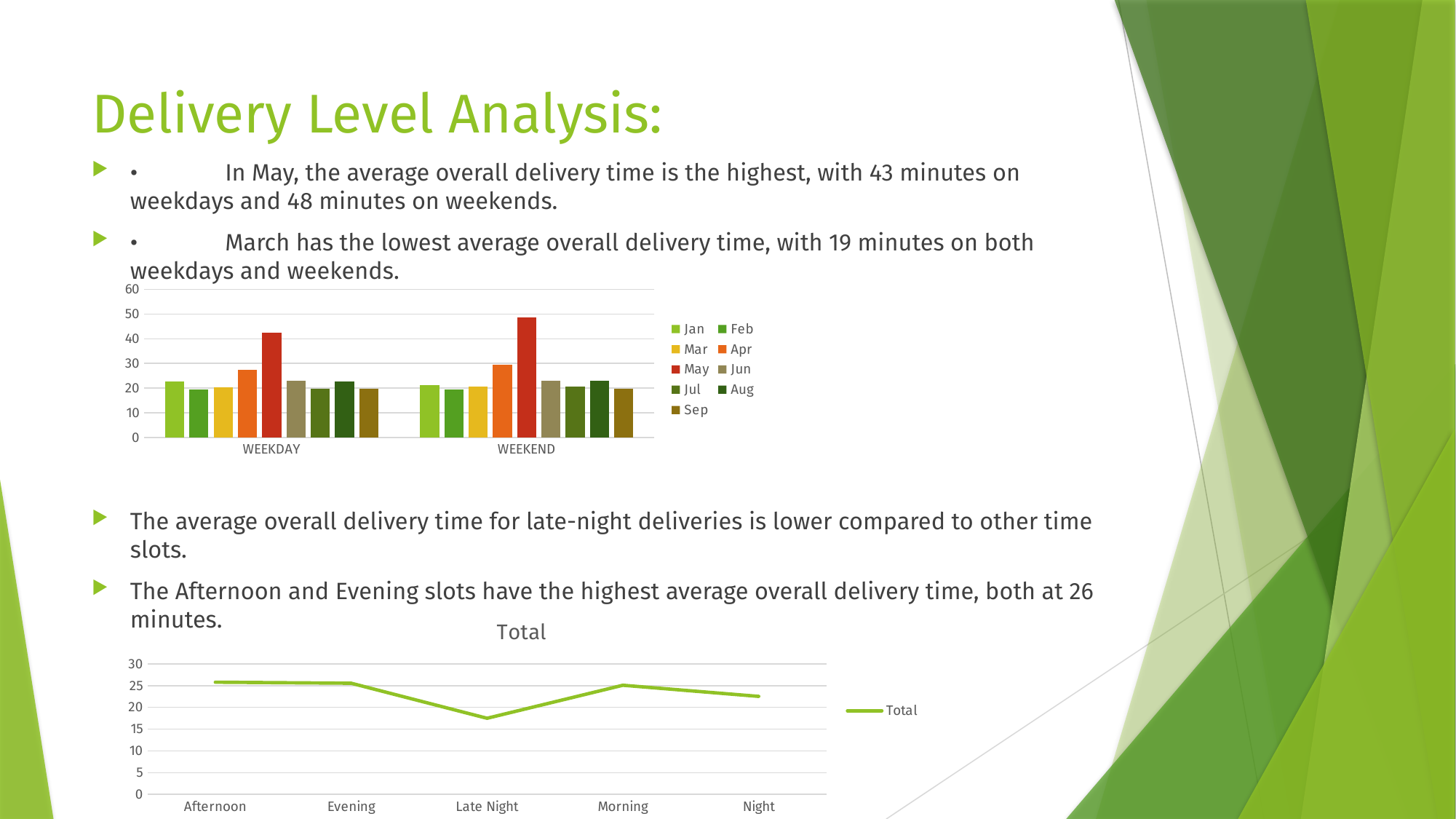

# Delivery Level Analysis:
•	In May, the average overall delivery time is the highest, with 43 minutes on weekdays and 48 minutes on weekends.
•	March has the lowest average overall delivery time, with 19 minutes on both weekdays and weekends.

The average overall delivery time for late-night deliveries is lower compared to other time slots.
The Afternoon and Evening slots have the highest average overall delivery time, both at 26 minutes.

### Chart

| Category | Jan | Feb | Mar | Apr | May | Jun | Jul | Aug | Sep |
|---|---|---|---|---|---|---|---|---|---|
| WEEKDAY | 22.68819188191882 | 19.37748344370861 | 20.19396551724138 | 27.39319576129392 | 42.53115360888341 | 22.916759776536313 | 19.590190735694822 | 22.625954198473284 | 19.58618376928236 |
| WEEKEND | 21.193486590038315 | 19.323076923076922 | 20.557932263814617 | 29.412280701754387 | 48.48933649289099 | 22.897316219369895 | 20.54320987654321 | 22.910543130990416 | 19.640512409927943 |

### Chart:

| Category | Total |
|---|---|
| Afternoon | 25.783423362592842 |
| Evening | 25.546477079796265 |
| Late Night | 17.48709880427942 |
| Morning | 25.081833364260532 |
| Night | 22.53023612977539 |